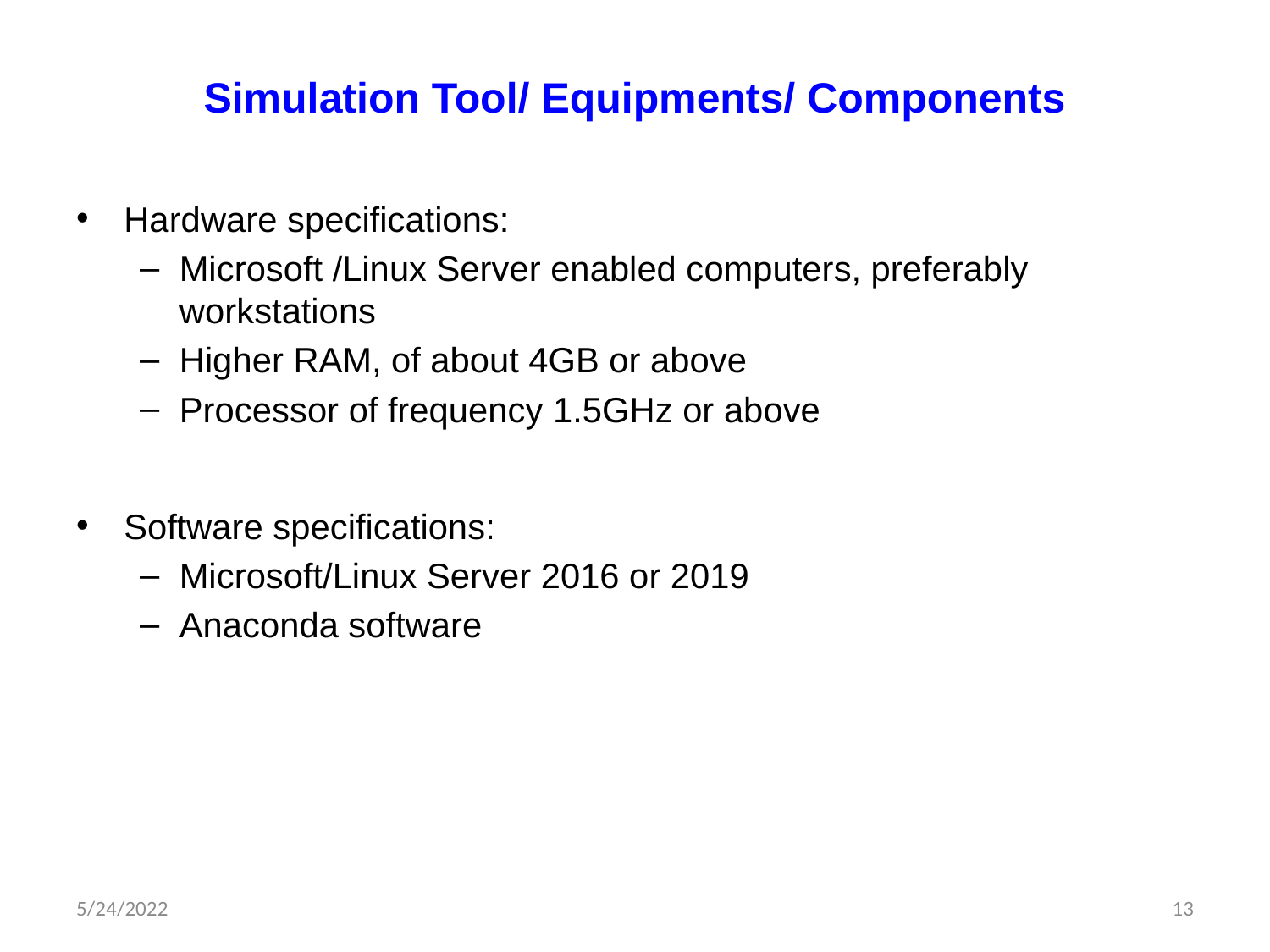

# Simulation Tool/ Equipments/ Components
Hardware specifications:
Microsoft /Linux Server enabled computers, preferably workstations
Higher RAM, of about 4GB or above
Processor of frequency 1.5GHz or above

Software specifications:
Microsoft/Linux Server 2016 or 2019
Anaconda software
5/24/2022
13